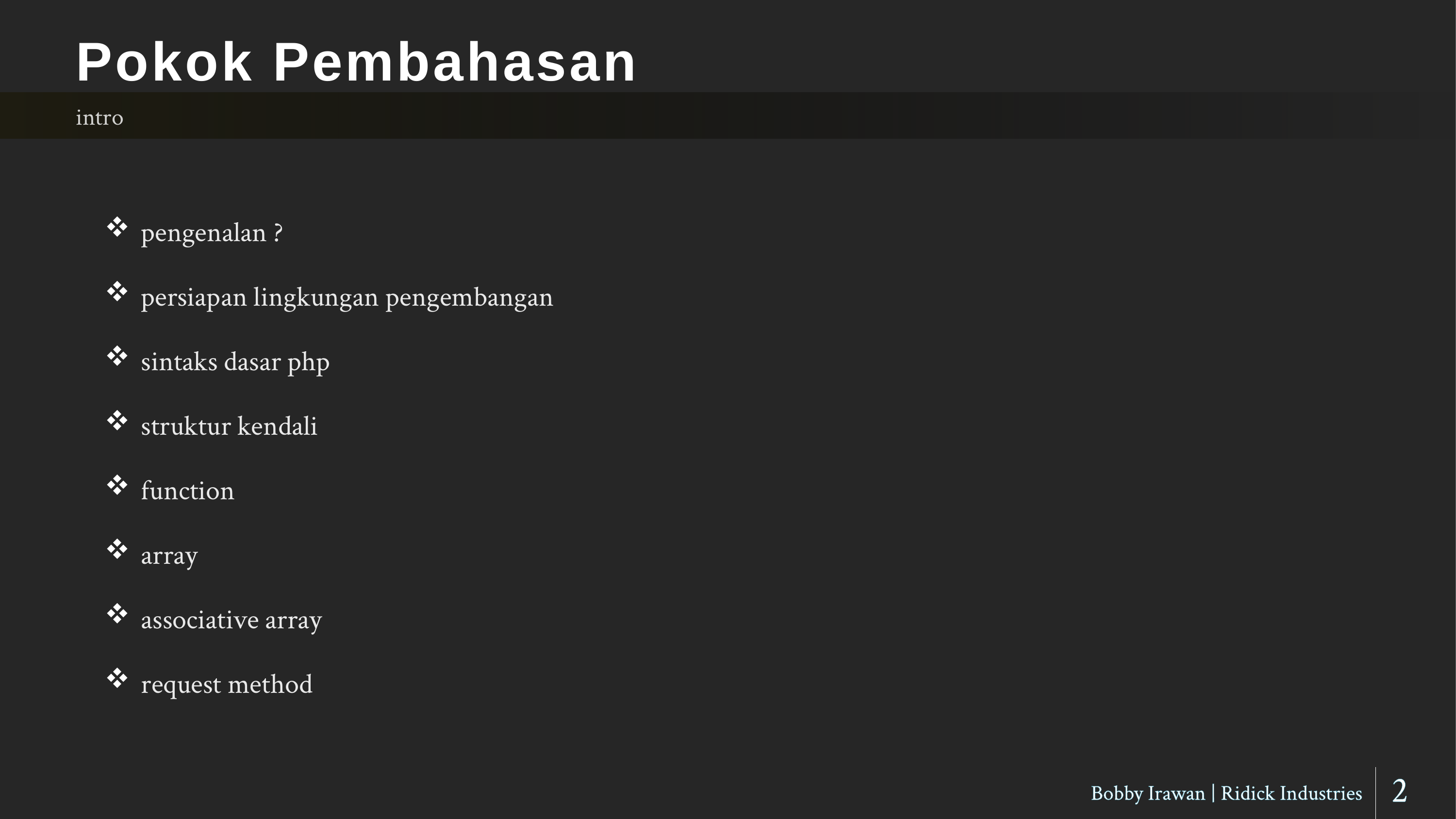

# Pokok Pembahasan
intro
pengenalan ?
persiapan lingkungan pengembangan
sintaks dasar php
struktur kendali
function
array
associative array
request method

Bobby Irawan | Ridick Industries
2